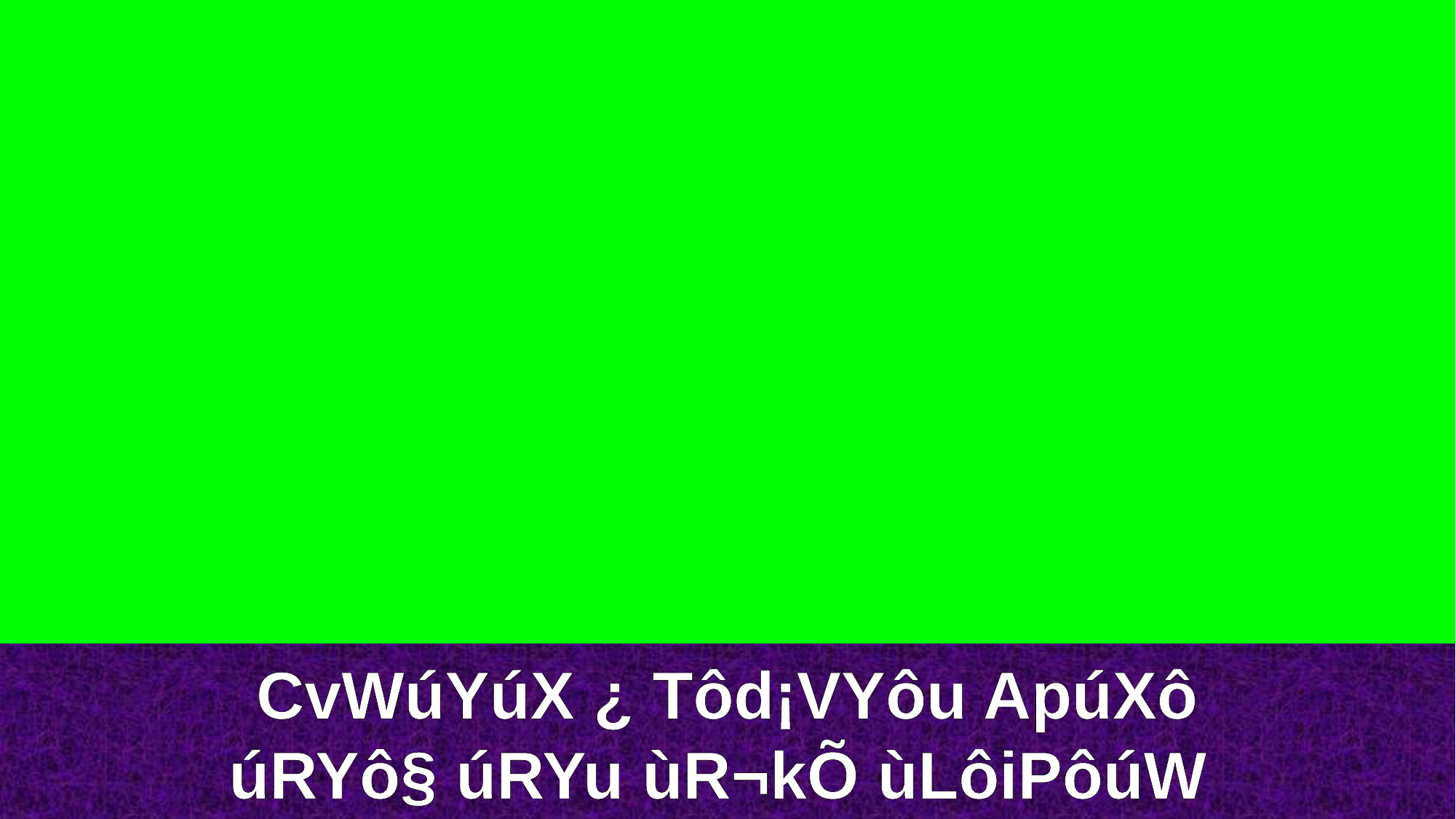

CvWúYúX ¿ Tôd¡VYôu ApúXô
úRYô§ úRYu ùR¬kÕ ùLôiPôúW